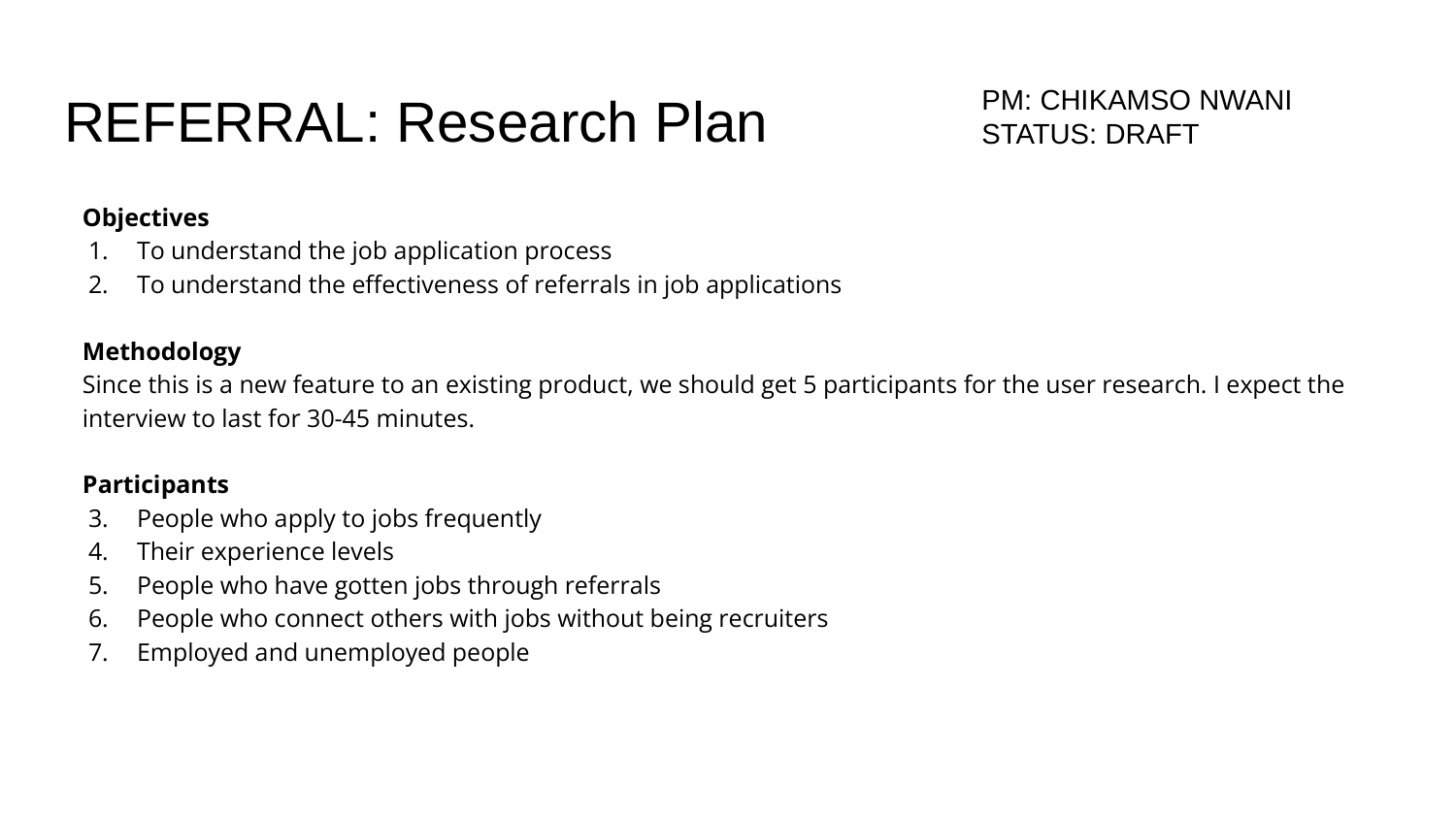

# REFERRAL: Research Plan
PM: CHIKAMSO NWANI
STATUS: DRAFT
Objectives
To understand the job application process
To understand the effectiveness of referrals in job applications

Methodology
Since this is a new feature to an existing product, we should get 5 participants for the user research. I expect the interview to last for 30-45 minutes.

Participants
People who apply to jobs frequently
Their experience levels
People who have gotten jobs through referrals
People who connect others with jobs without being recruiters
Employed and unemployed people